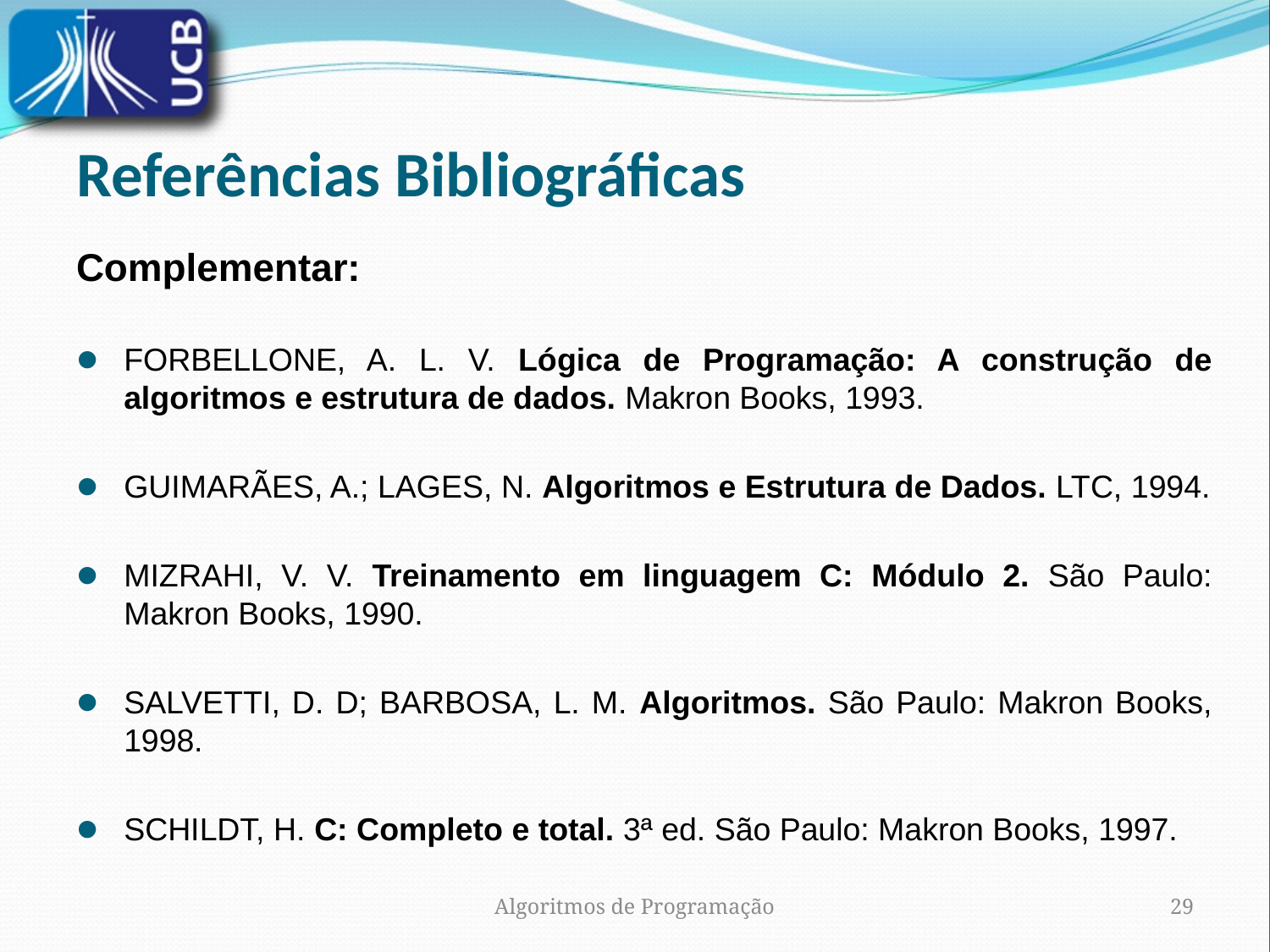

# Referências Bibliográficas
Complementar:

FORBELLONE, A. L. V. Lógica de Programação: A construção de algoritmos e estrutura de dados. Makron Books, 1993.

GUIMARÃES, A.; LAGES, N. Algoritmos e Estrutura de Dados. LTC, 1994.

MIZRAHI, V. V. Treinamento em linguagem C: Módulo 2. São Paulo: Makron Books, 1990.

SALVETTI, D. D; BARBOSA, L. M. Algoritmos. São Paulo: Makron Books, 1998.

SCHILDT, H. C: Completo e total. 3ª ed. São Paulo: Makron Books, 1997.

Algoritmos de Programação
29